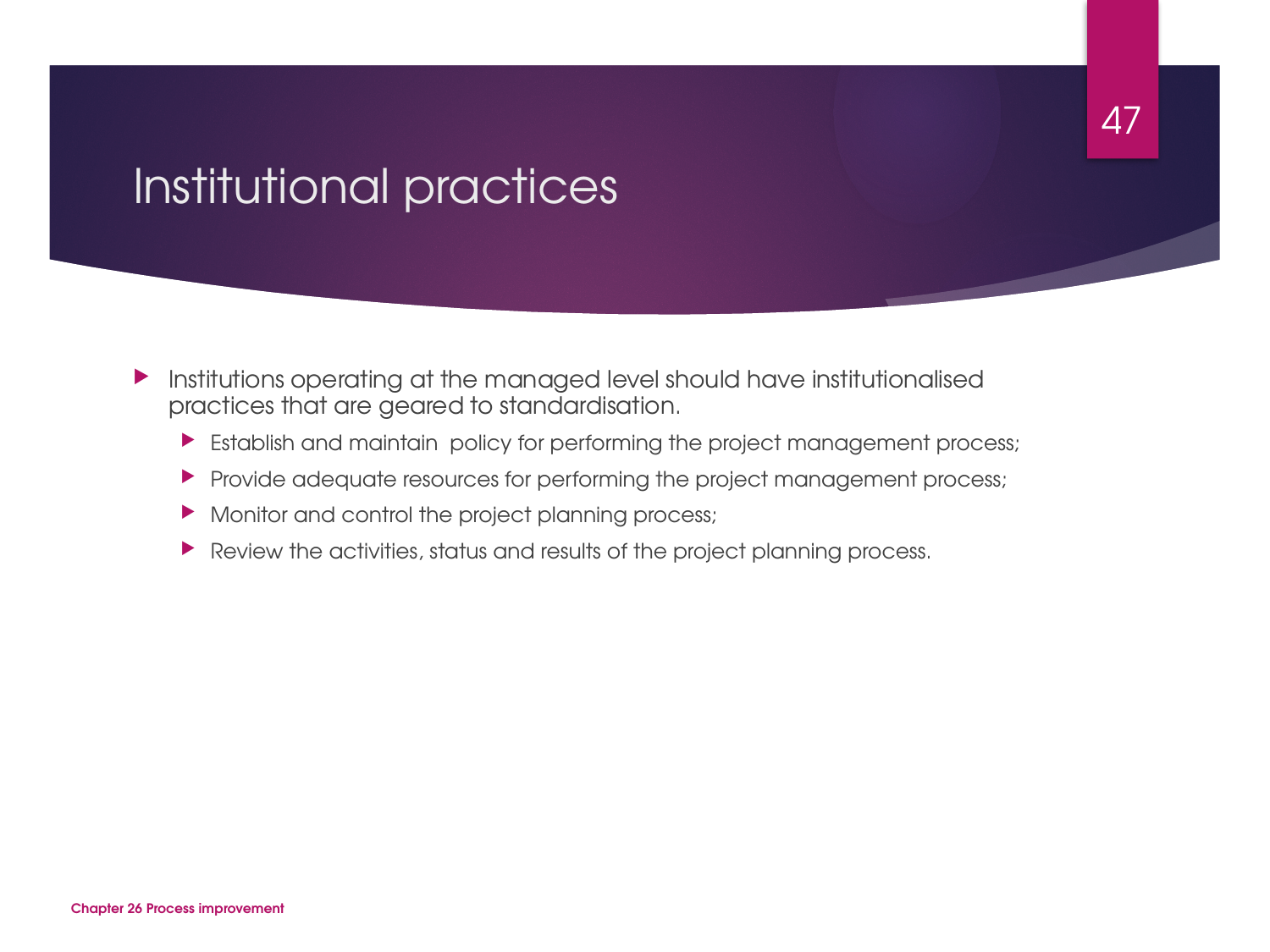

47
# Institutional practices
Institutions operating at the managed level should have institutionalised practices that are geared to standardisation.
Establish and maintain  policy for performing the project management process;
Provide adequate resources for performing the project management process;
Monitor and control the project planning process;
Review the activities, status and results of the project planning process.
Chapter 26 Process improvement